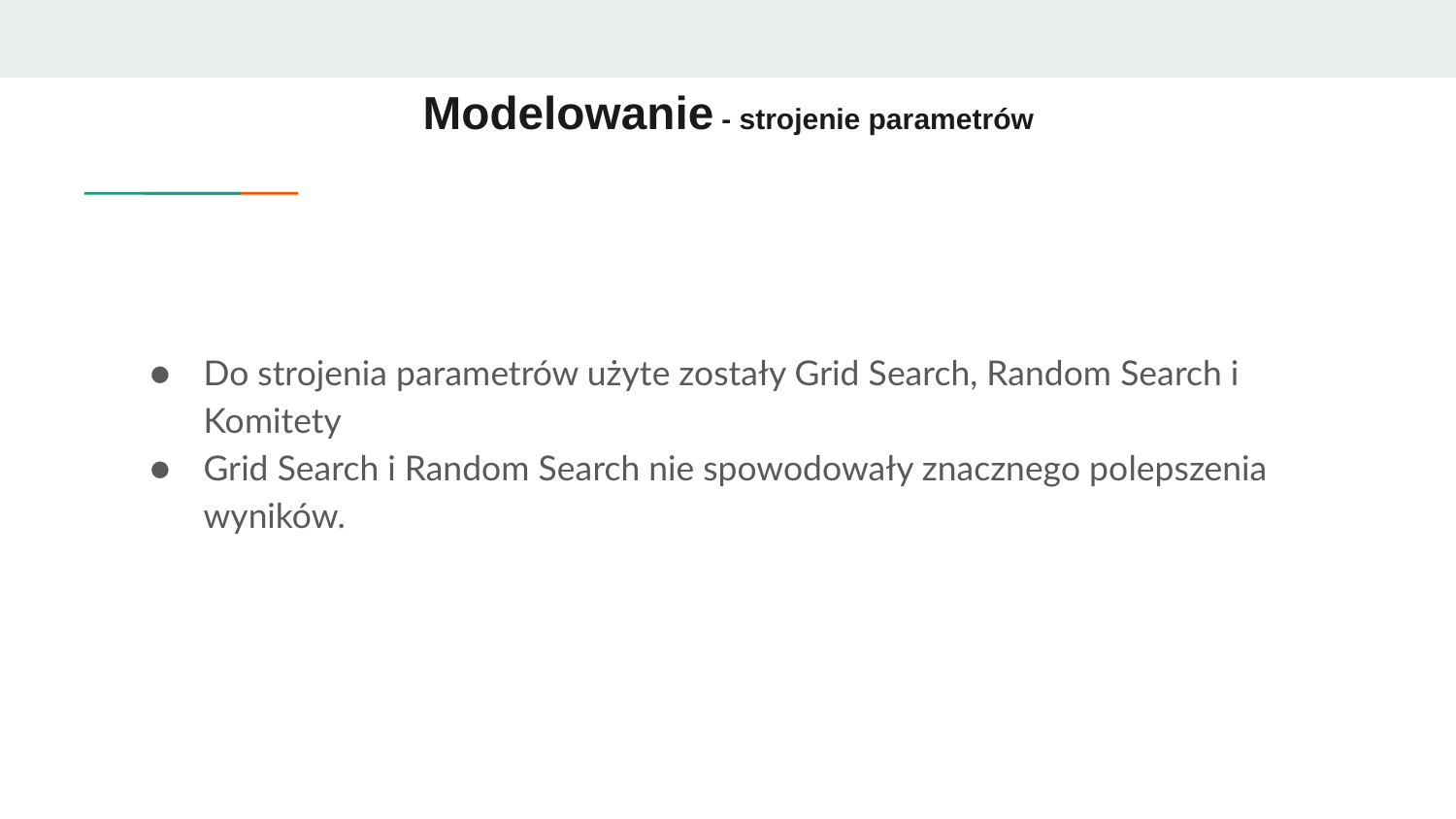

# Modelowanie - strojenie parametrów
Do strojenia parametrów użyte zostały Grid Search, Random Search i Komitety
Grid Search i Random Search nie spowodowały znacznego polepszenia wyników.